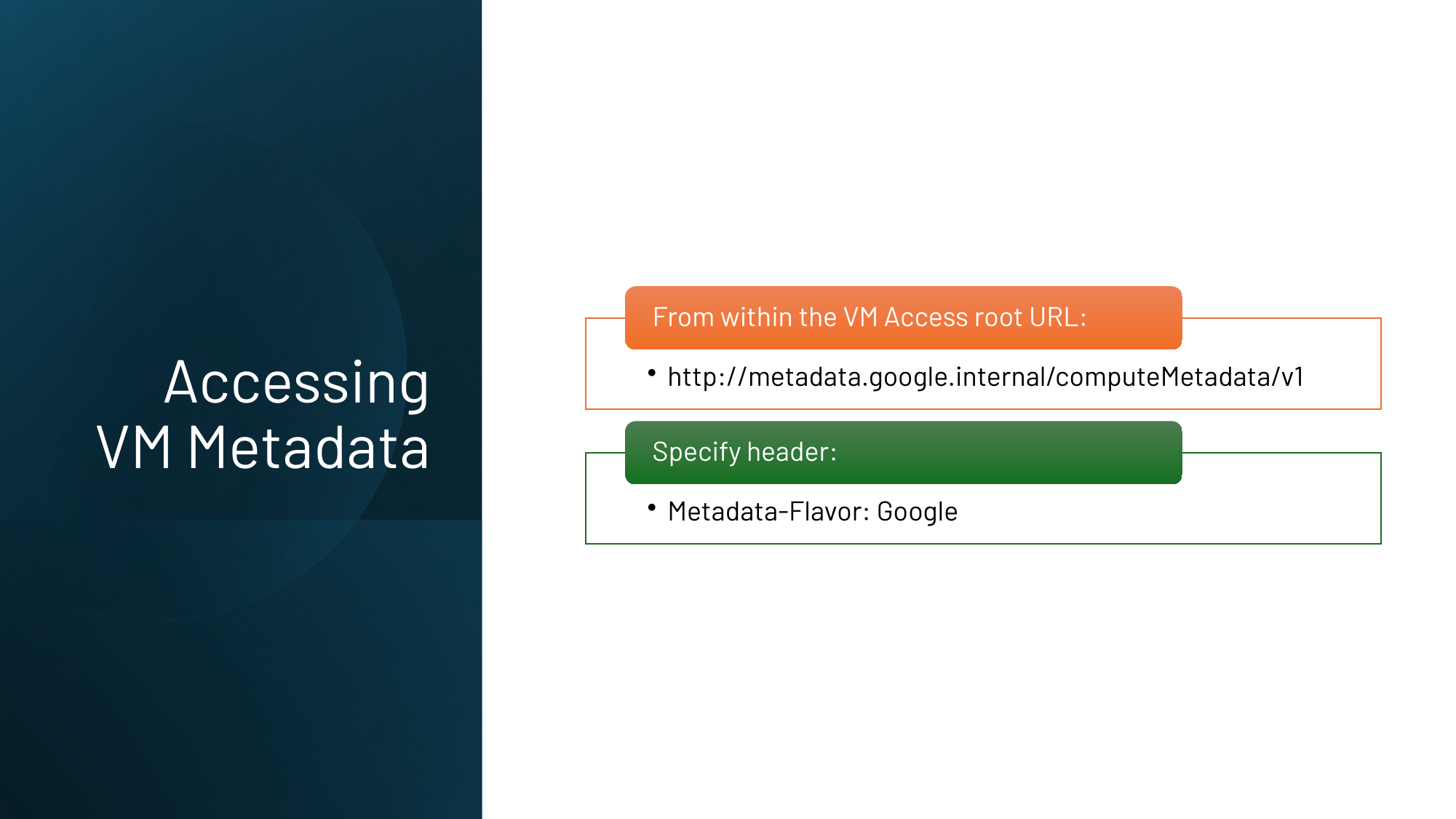

http://metadata.google.internal/computeMetadata/v1
From within the VM Access root URL:
Metadata-Flavor: Google
Specify header:

# Accessing VM Metadata